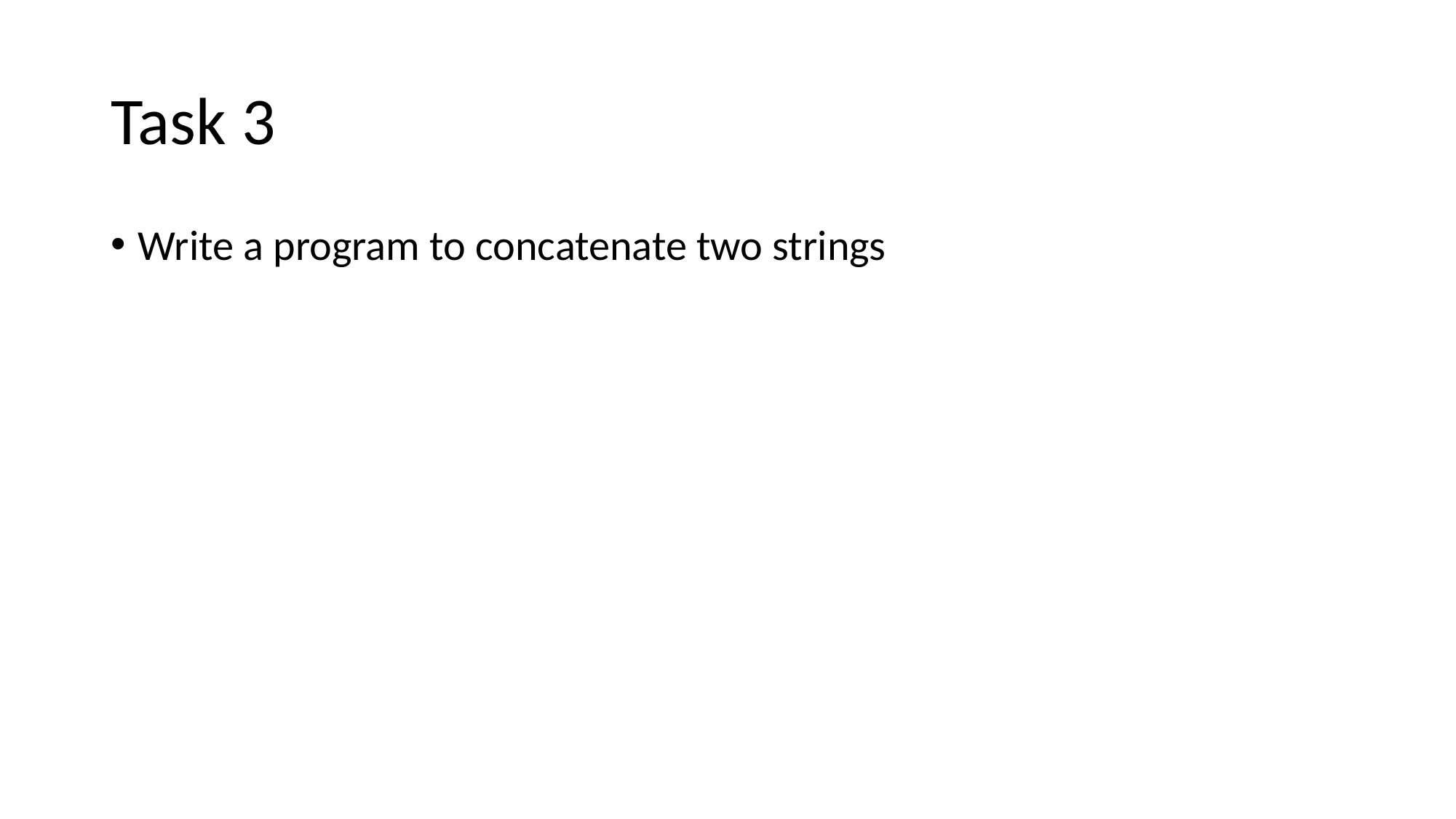

# Task 3
Write a program to concatenate two strings